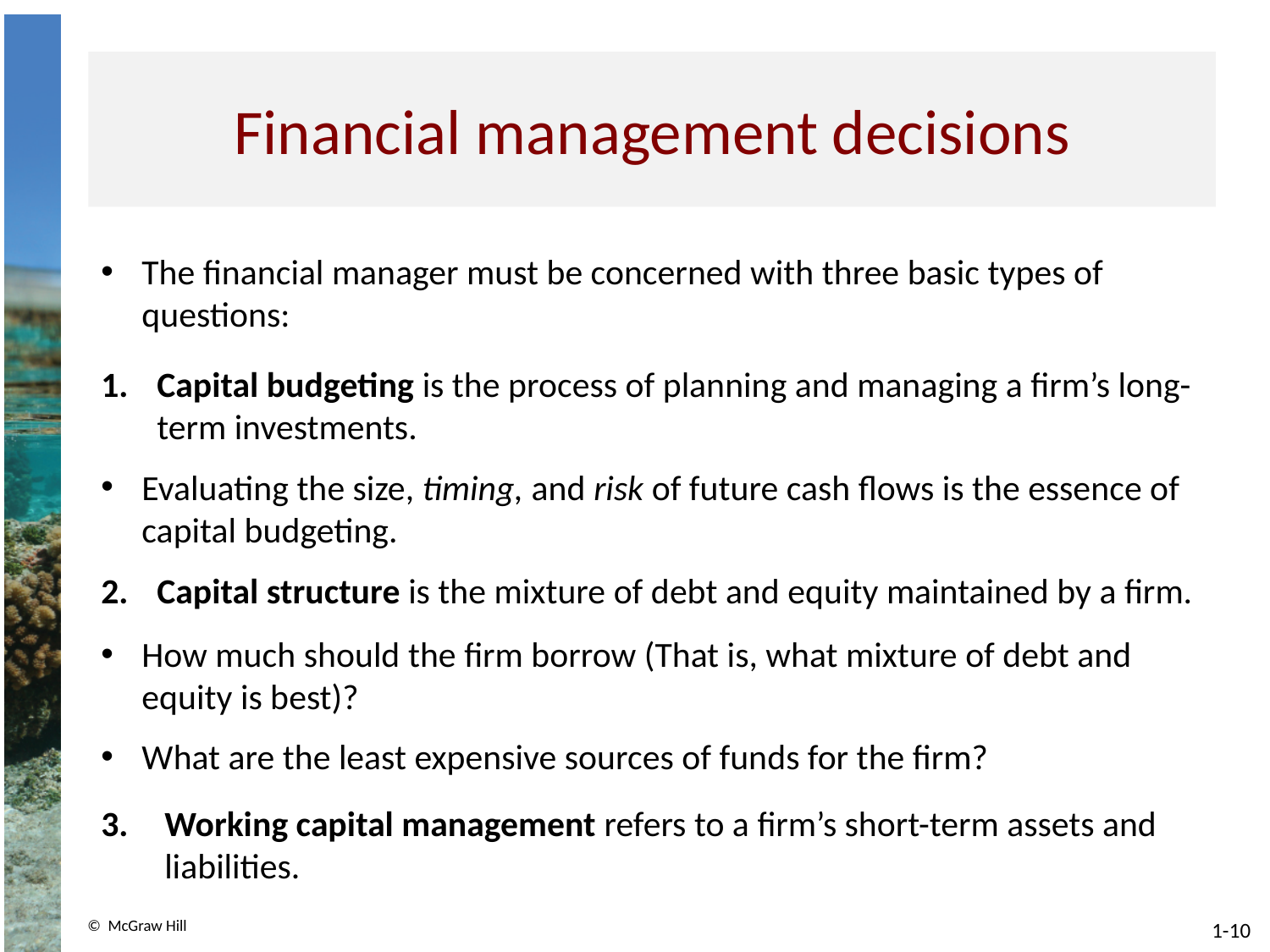

# Financial management decisions
The financial manager must be concerned with three basic types of questions:
Capital budgeting is the process of planning and managing a firm’s long-term investments.
Evaluating the size, timing, and risk of future cash flows is the essence of capital budgeting.
Capital structure is the mixture of debt and equity maintained by a firm.
How much should the firm borrow (That is, what mixture of debt and equity is best)?
What are the least expensive sources of funds for the firm?
Working capital management refers to a firm’s short-term assets and liabilities.